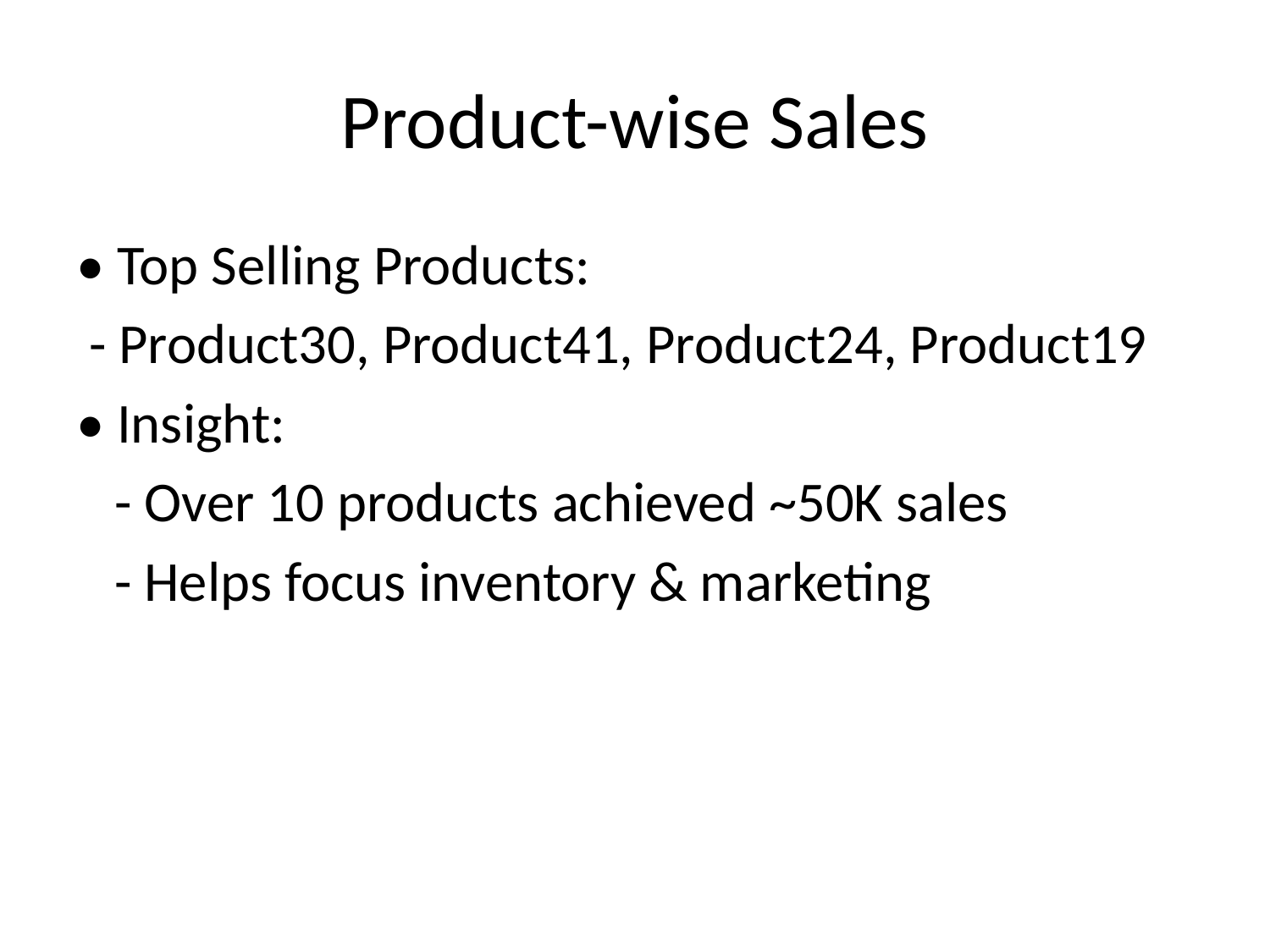

# Product-wise Sales
• Top Selling Products:
 - Product30, Product41, Product24, Product19
• Insight:
   - Over 10 products achieved ~50K sales
   - Helps focus inventory & marketing